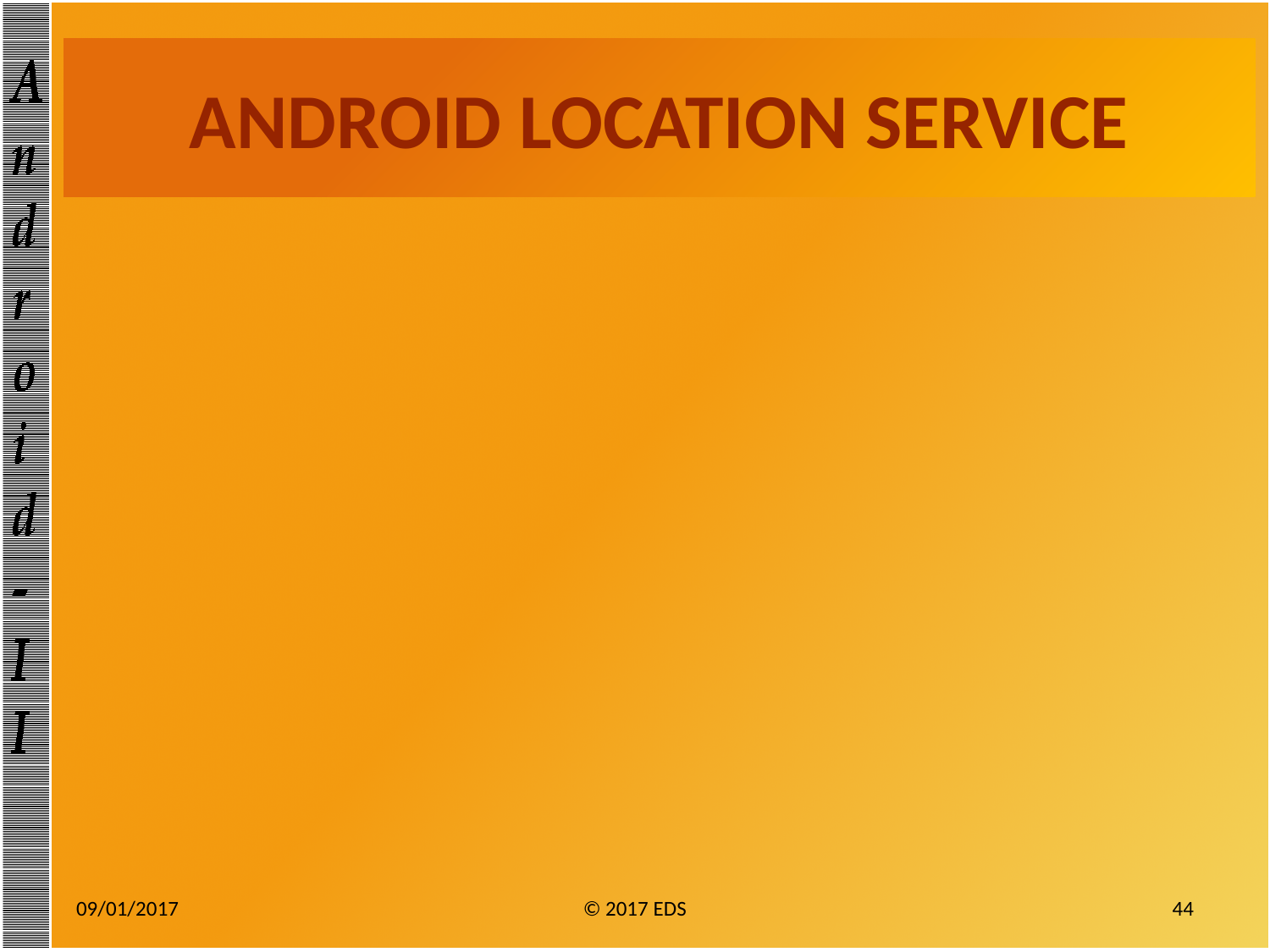

# ANDROID LOCATION SERVICE
09/01/2017
© 2017 EDS
44